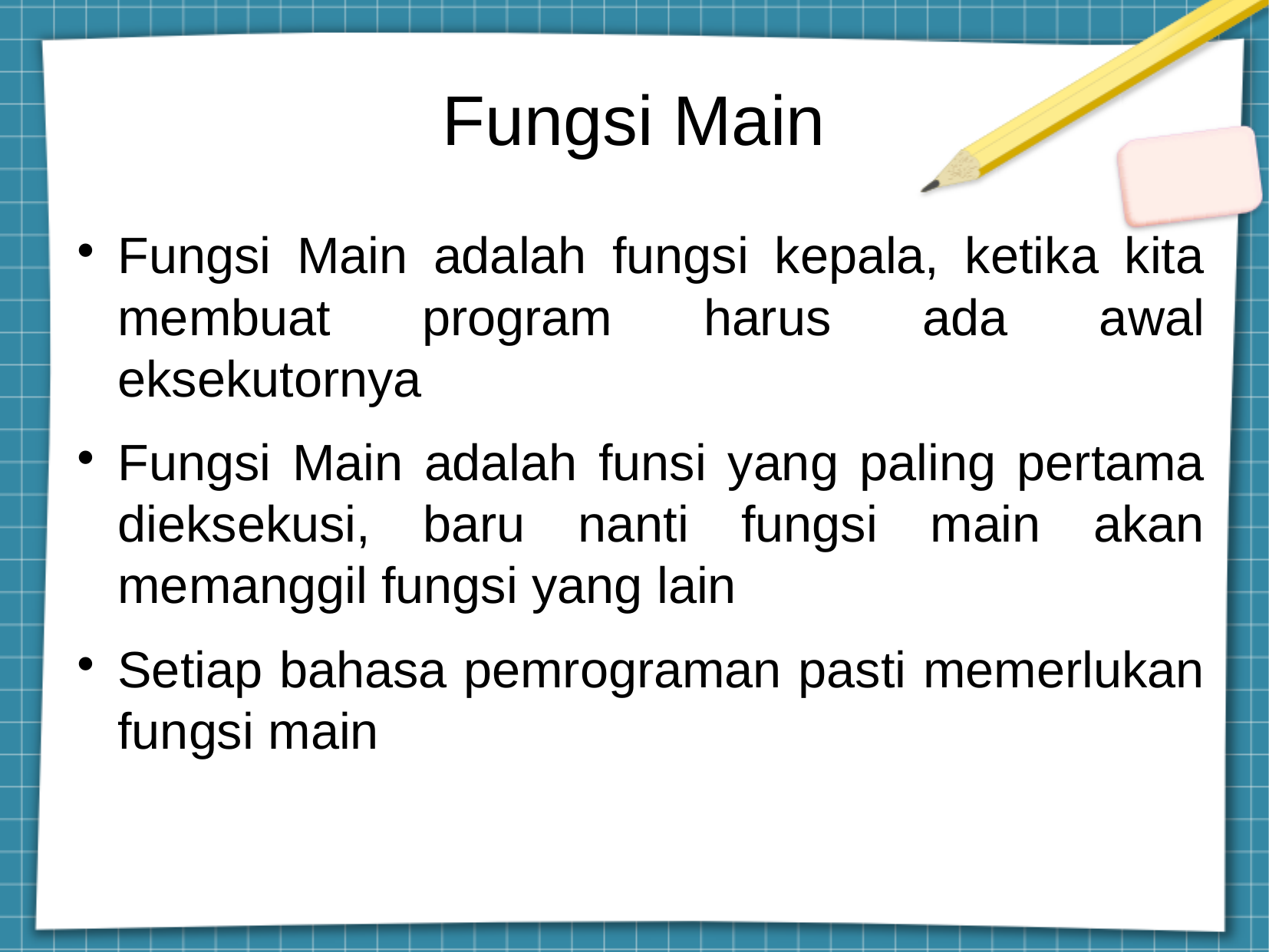

Fungsi Main
Fungsi Main adalah fungsi kepala, ketika kita membuat program harus ada awal eksekutornya
Fungsi Main adalah funsi yang paling pertama dieksekusi, baru nanti fungsi main akan memanggil fungsi yang lain
Setiap bahasa pemrograman pasti memerlukan fungsi main